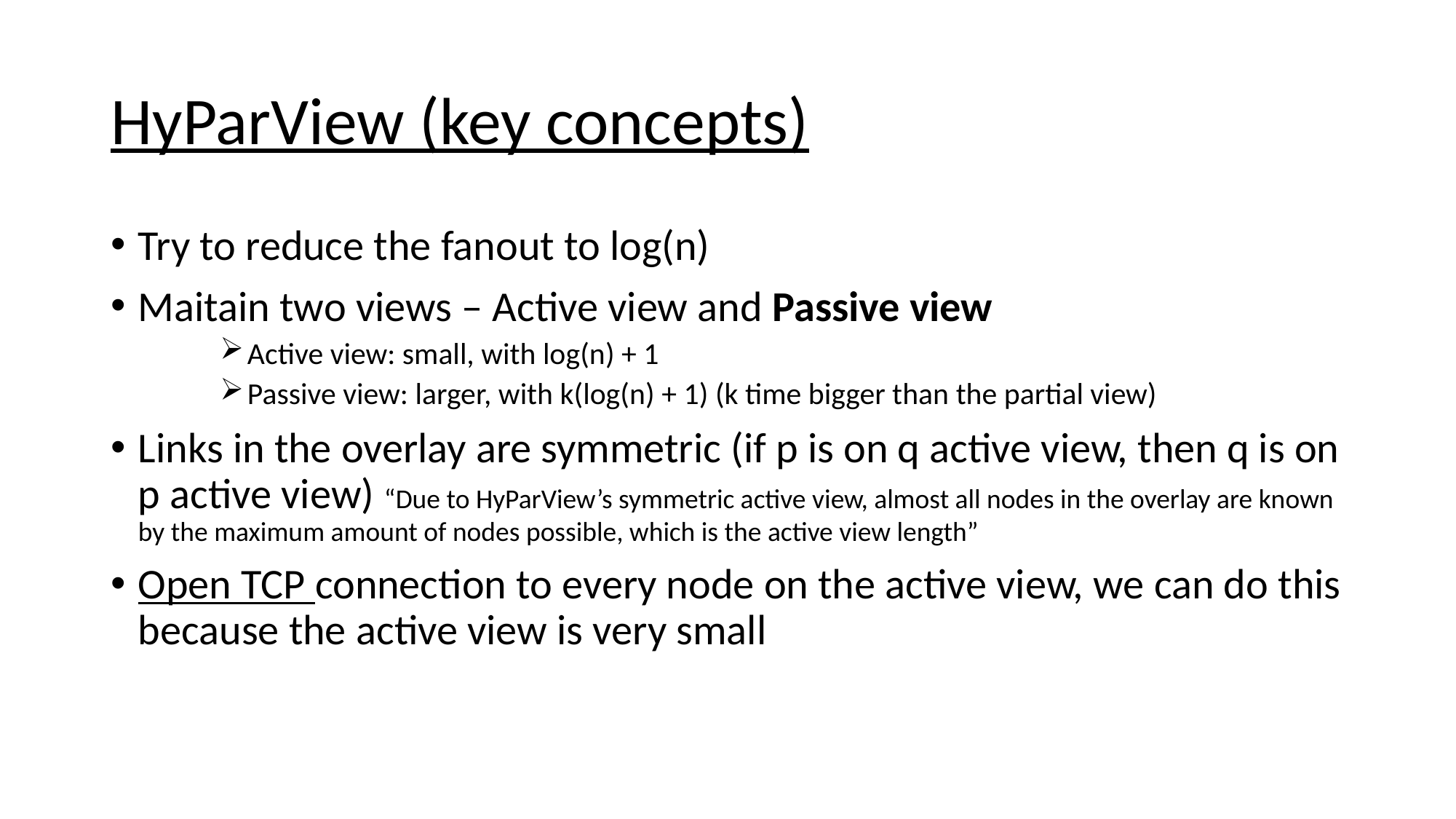

# HyParView (key concepts)
Try to reduce the fanout to log(n)
Maitain two views – Active view and Passive view
Active view: small, with log(n) + 1
Passive view: larger, with k(log(n) + 1) (k time bigger than the partial view)
Links in the overlay are symmetric (if p is on q active view, then q is on p active view) “Due to HyParView’s symmetric active view, almost all nodes in the overlay are known by the maximum amount of nodes possible, which is the active view length”
Open TCP connection to every node on the active view, we can do this because the active view is very small